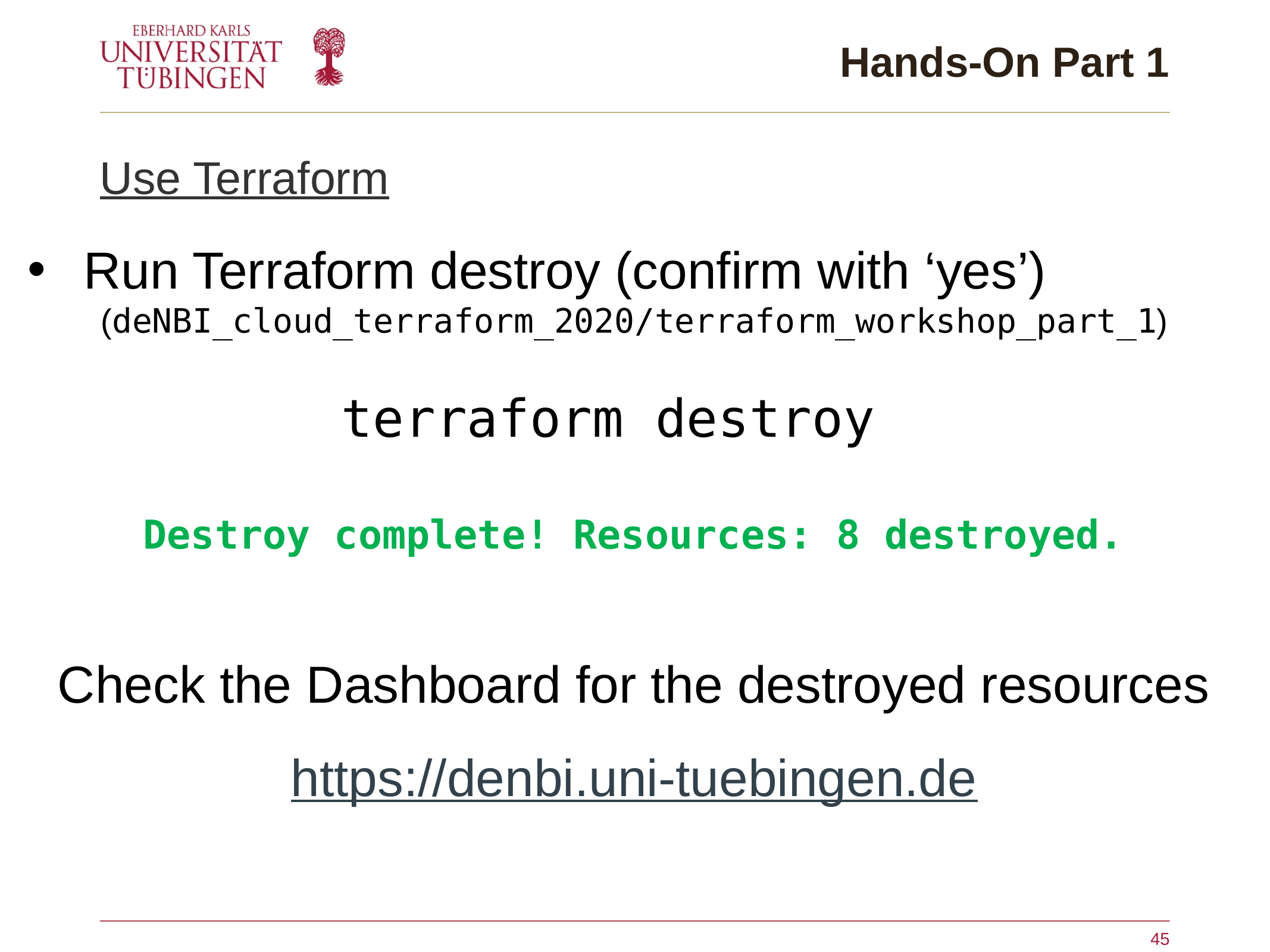

# Hands-On Part 1
Use Terraform
Run Terraform destroy (confirm with ‘yes’)
(deNBI_cloud_terraform_2020/terraform_workshop_part_1)
terraform destroy
Destroy complete! Resources: 8 destroyed.

Check the Dashboard for the destroyed resources
https://denbi.uni-tuebingen.de
45